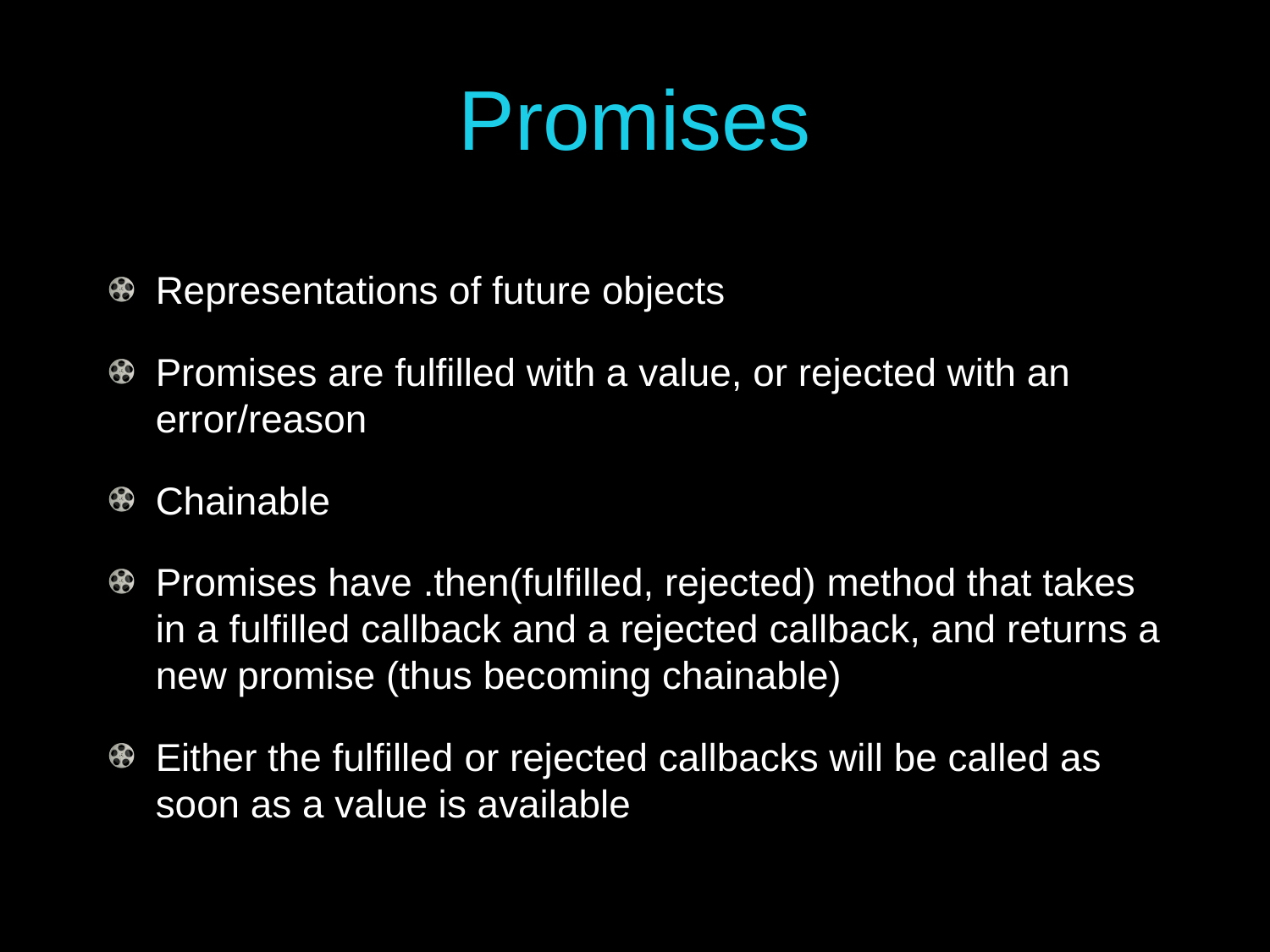

# Promises
Representations of future objects
Promises are fulfilled with a value, or rejected with an error/reason
Chainable
Promises have .then(fulfilled, rejected) method that takes in a fulfilled callback and a rejected callback, and returns a new promise (thus becoming chainable)
Either the fulfilled or rejected callbacks will be called as soon as a value is available